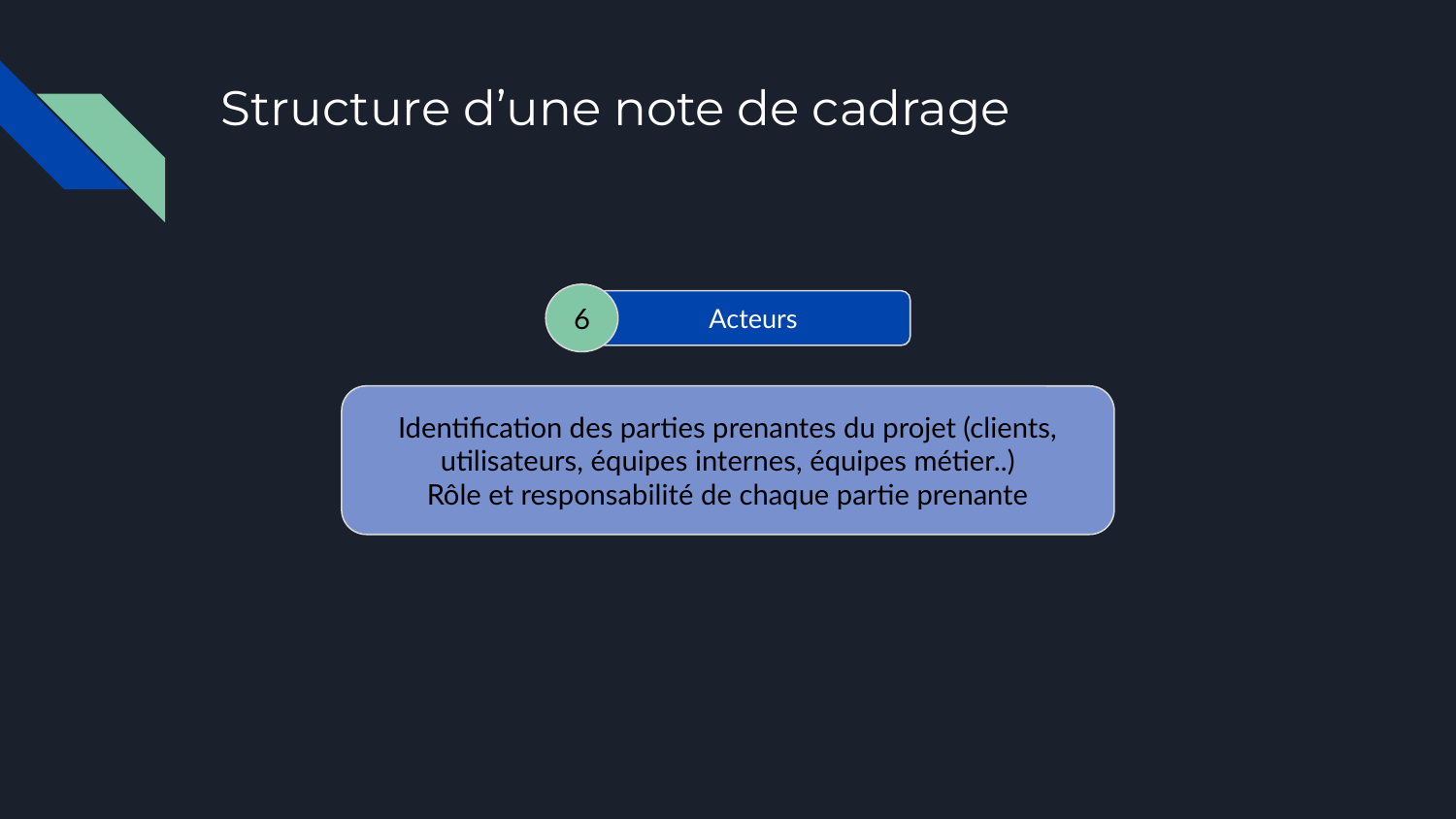

# Structure d’une note de cadrage
6
Acteurs
Identification des parties prenantes du projet (clients, utilisateurs, équipes internes, équipes métier..)
Rôle et responsabilité de chaque partie prenante